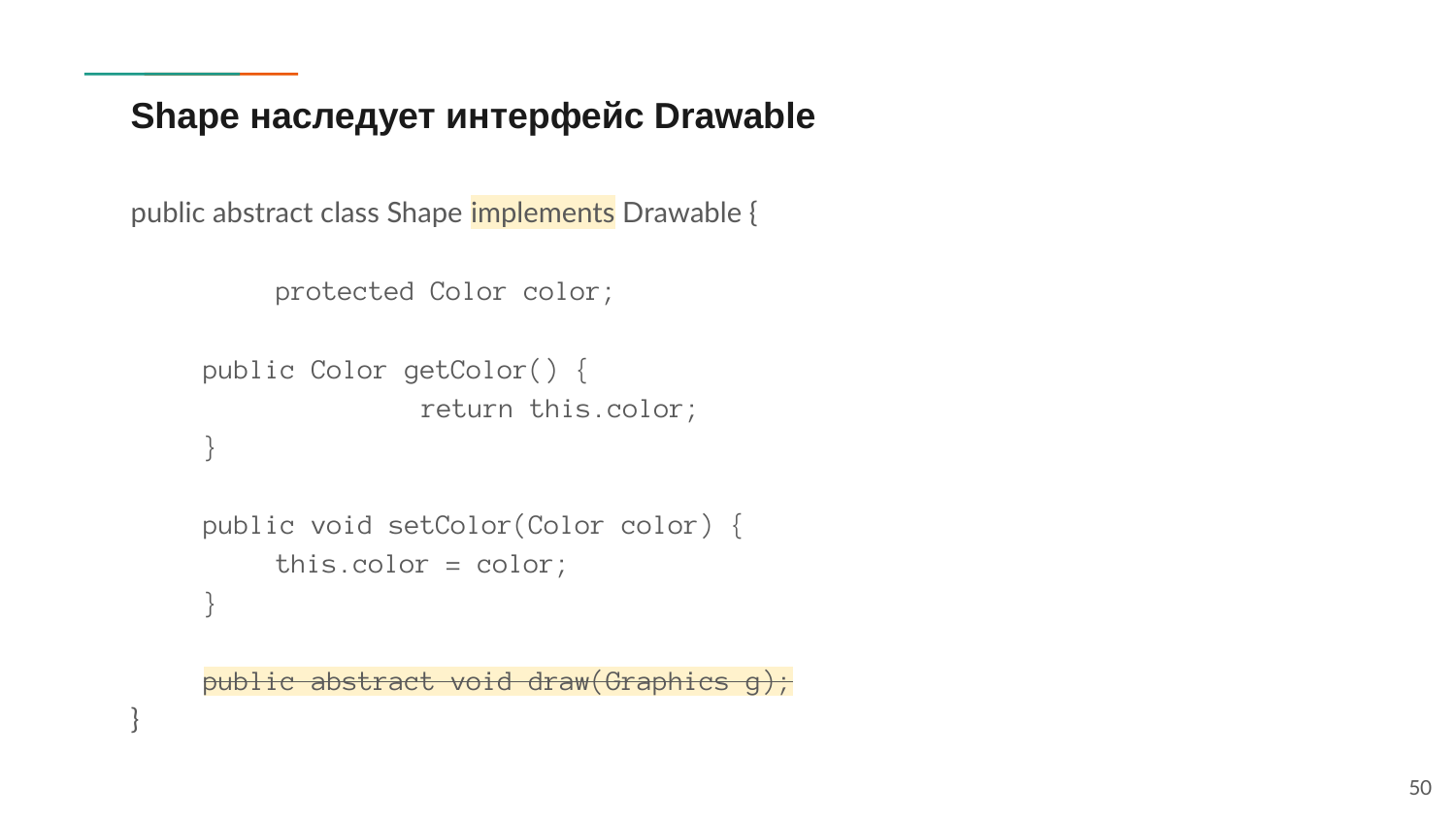

# Shape наследует интерфейс Drawable
public abstract class Shape implements Drawable {

	protected Color color;

public Color getColor() {
		return this.color;
}

public void setColor(Color color) {
	this.color = color;
}

public abstract void draw(Graphics g);
}
50